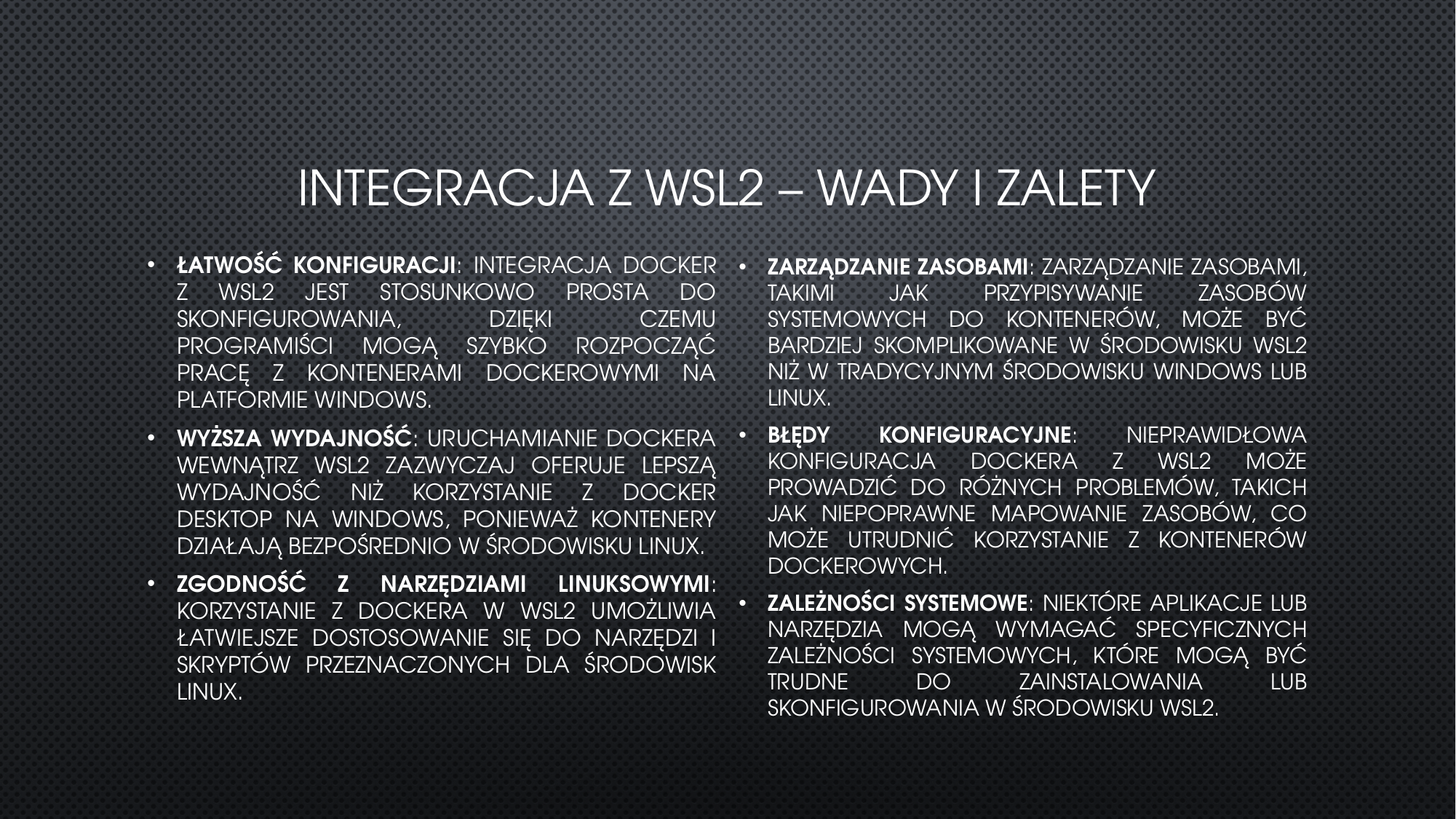

# Integracja z WSL2 – wady i zalety
Łatwość konfiguracji: Integracja Docker z WSL2 jest stosunkowo prosta do skonfigurowania, dzięki czemu programiści mogą szybko rozpocząć pracę z kontenerami Dockerowymi na platformie Windows.
Wyższa wydajność: Uruchamianie Dockera wewnątrz WSL2 zazwyczaj oferuje lepszą wydajność niż korzystanie z Docker Desktop na Windows, ponieważ kontenery działają bezpośrednio w środowisku Linux.
Zgodność z narzędziami Linuksowymi: Korzystanie z Dockera w WSL2 umożliwia łatwiejsze dostosowanie się do narzędzi i skryptów przeznaczonych dla środowisk Linux.
Zarządzanie zasobami: Zarządzanie zasobami, takimi jak przypisywanie zasobów systemowych do kontenerów, może być bardziej skomplikowane w środowisku WSL2 niż w tradycyjnym środowisku Windows lub Linux.
Błędy konfiguracyjne: Nieprawidłowa konfiguracja Dockera z WSL2 może prowadzić do różnych problemów, takich jak niepoprawne mapowanie zasobów, co może utrudnić korzystanie z kontenerów Dockerowych.
Zależności systemowe: Niektóre aplikacje lub narzędzia mogą wymagać specyficznych zależności systemowych, które mogą być trudne do zainstalowania lub skonfigurowania w środowisku WSL2.